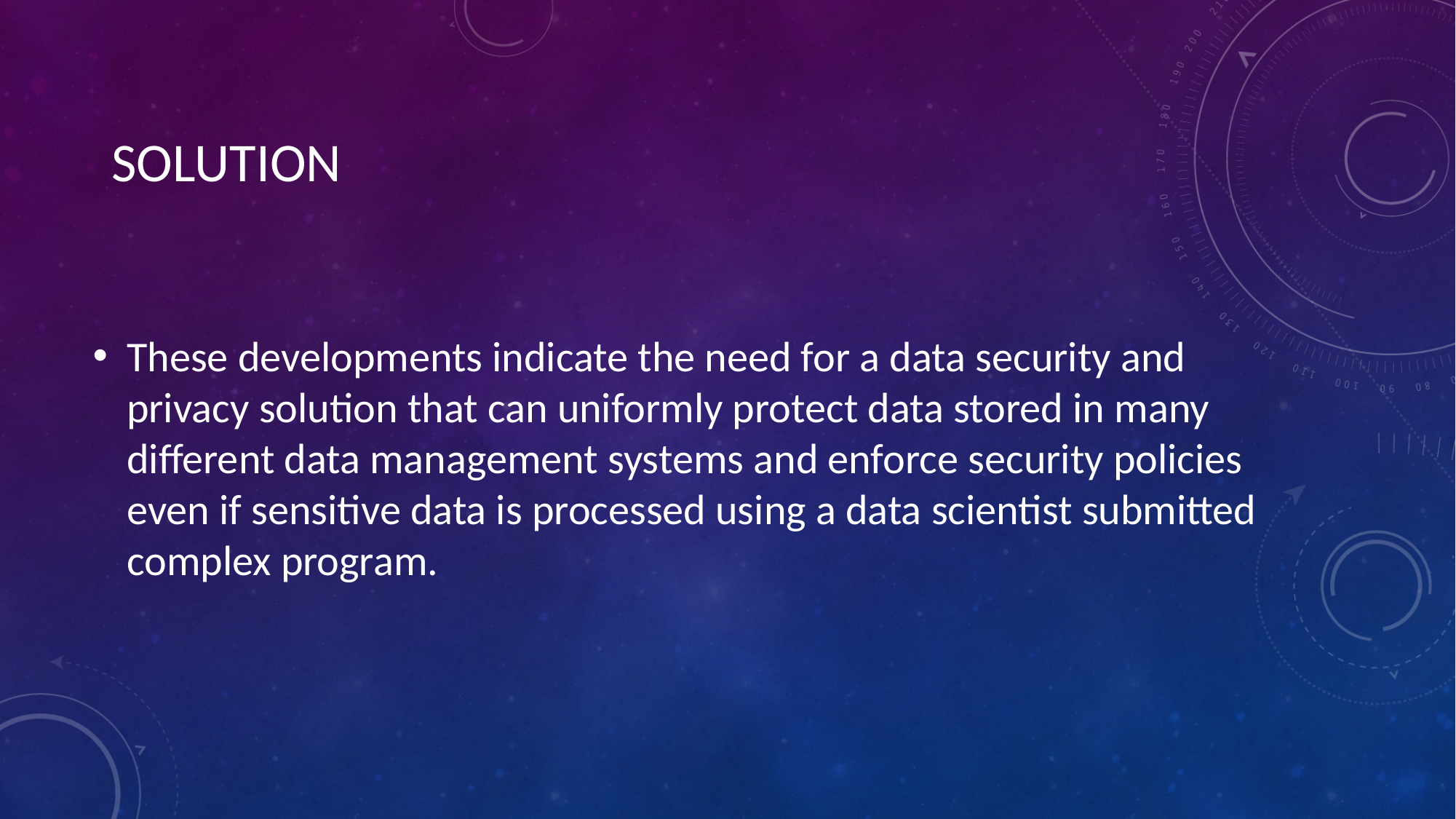

# SOLUTION
These developments indicate the need for a data security and privacy solution that can uniformly protect data stored in many different data management systems and enforce security policies even if sensitive data is processed using a data scientist submitted complex program.